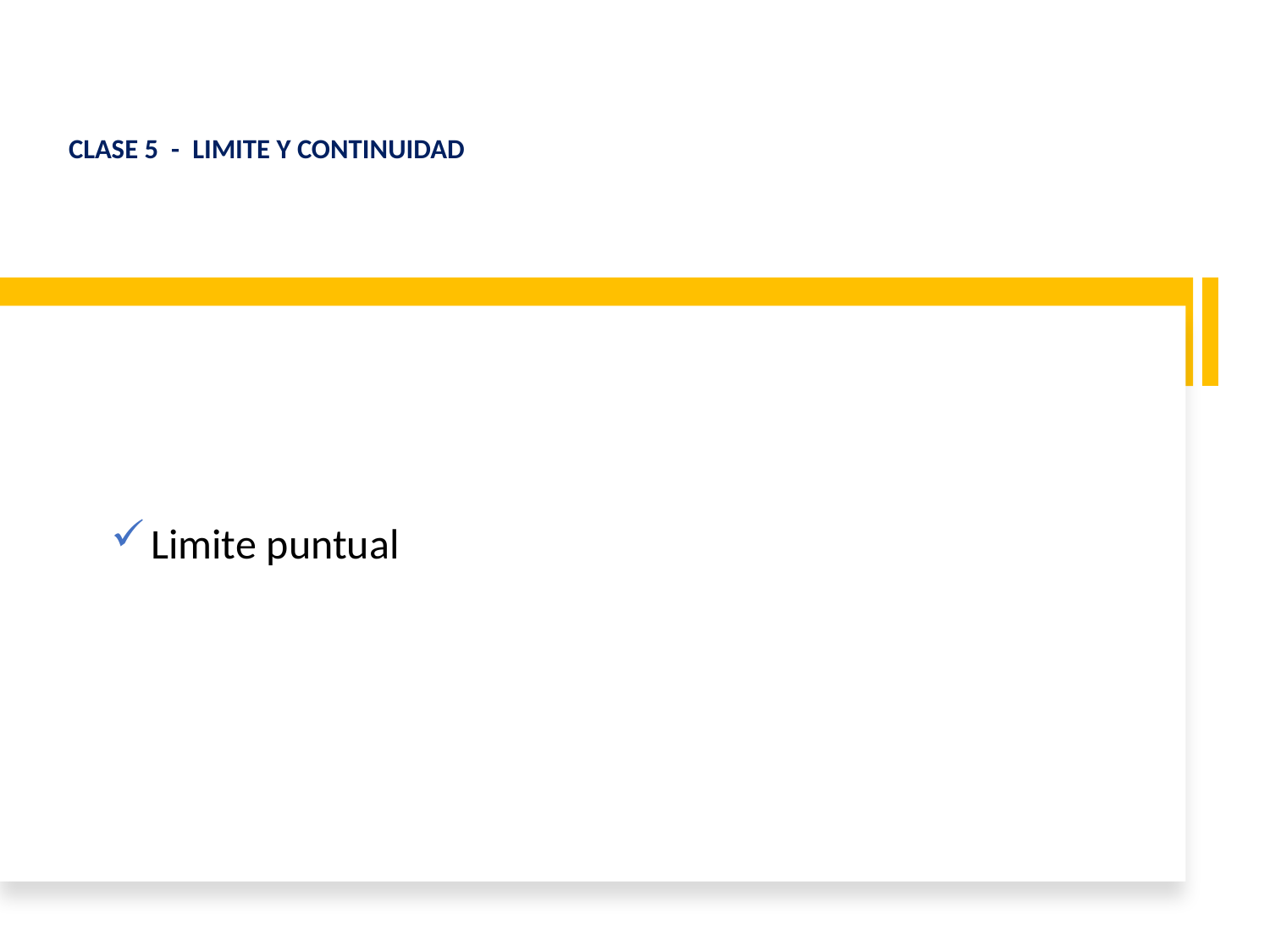

# CLASE 5  -  LIMITE Y CONTINUIDAD

Limite puntual